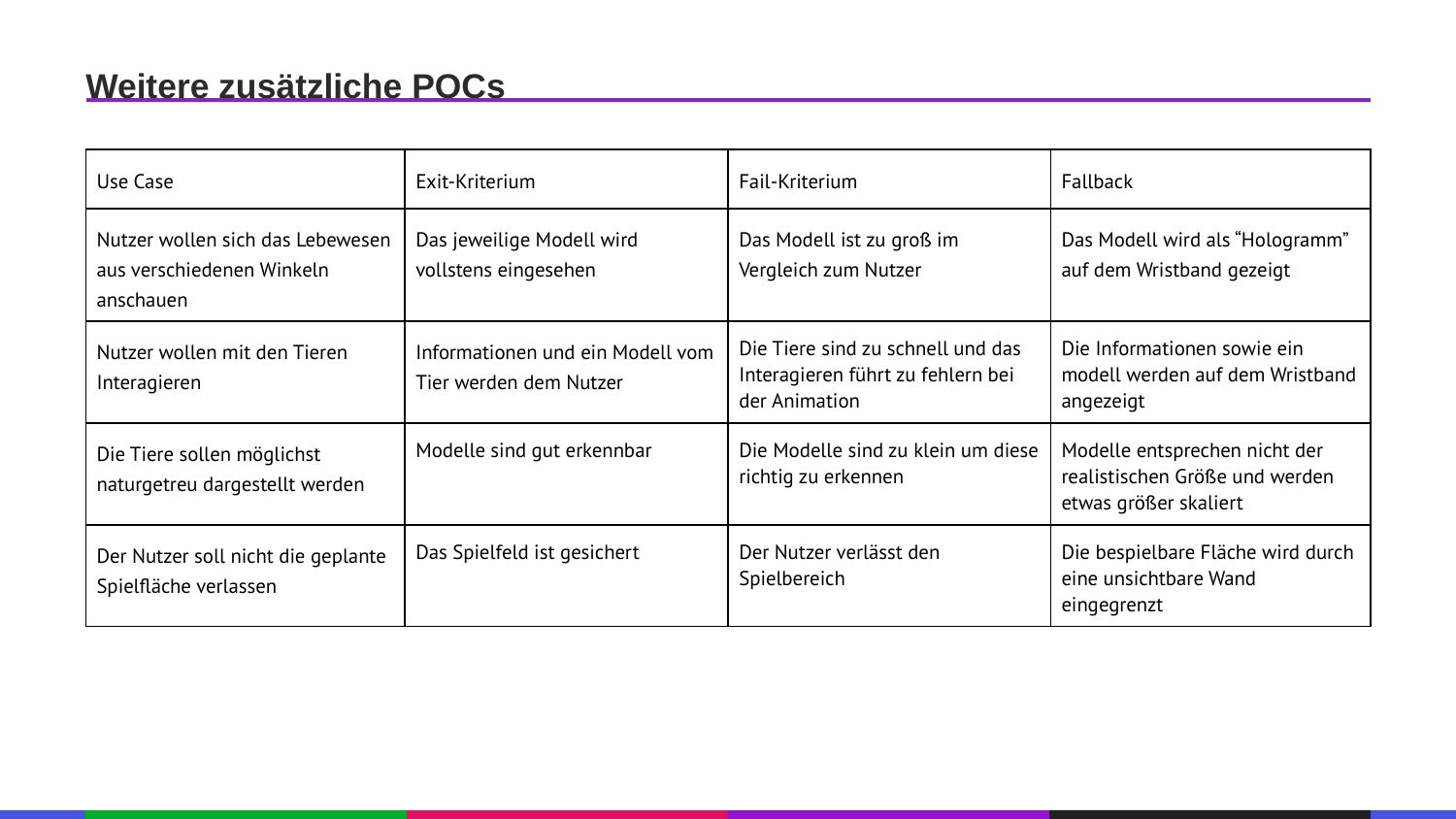

67
Weitere zusätzliche POCs
53
21
53
| Use Case | Exit-Kriterium | Fail-Kriterium | Fallback |
| --- | --- | --- | --- |
| Nutzer wollen sich das Lebewesen aus verschiedenen Winkeln anschauen | Das jeweilige Modell wird vollstens eingesehen | Das Modell ist zu groß im Vergleich zum Nutzer | Das Modell wird als “Hologramm” auf dem Wristband gezeigt |
| Nutzer wollen mit den Tieren Interagieren | Informationen und ein Modell vom Tier werden dem Nutzer | Die Tiere sind zu schnell und das Interagieren führt zu fehlern bei der Animation | Die Informationen sowie ein modell werden auf dem Wristband angezeigt |
| Die Tiere sollen möglichst naturgetreu dargestellt werden | Modelle sind gut erkennbar | Die Modelle sind zu klein um diese richtig zu erkennen | Modelle entsprechen nicht der realistischen Größe und werden etwas größer skaliert |
| Der Nutzer soll nicht die geplante Spielfläche verlassen | Das Spielfeld ist gesichert | Der Nutzer verlässt den Spielbereich | Die bespielbare Fläche wird durch eine unsichtbare Wand eingegrenzt |
21
53
21
53
21
53
21
53
21
53
21
53
21
53

133
21
133
21
133
21
133
21
133
21
133